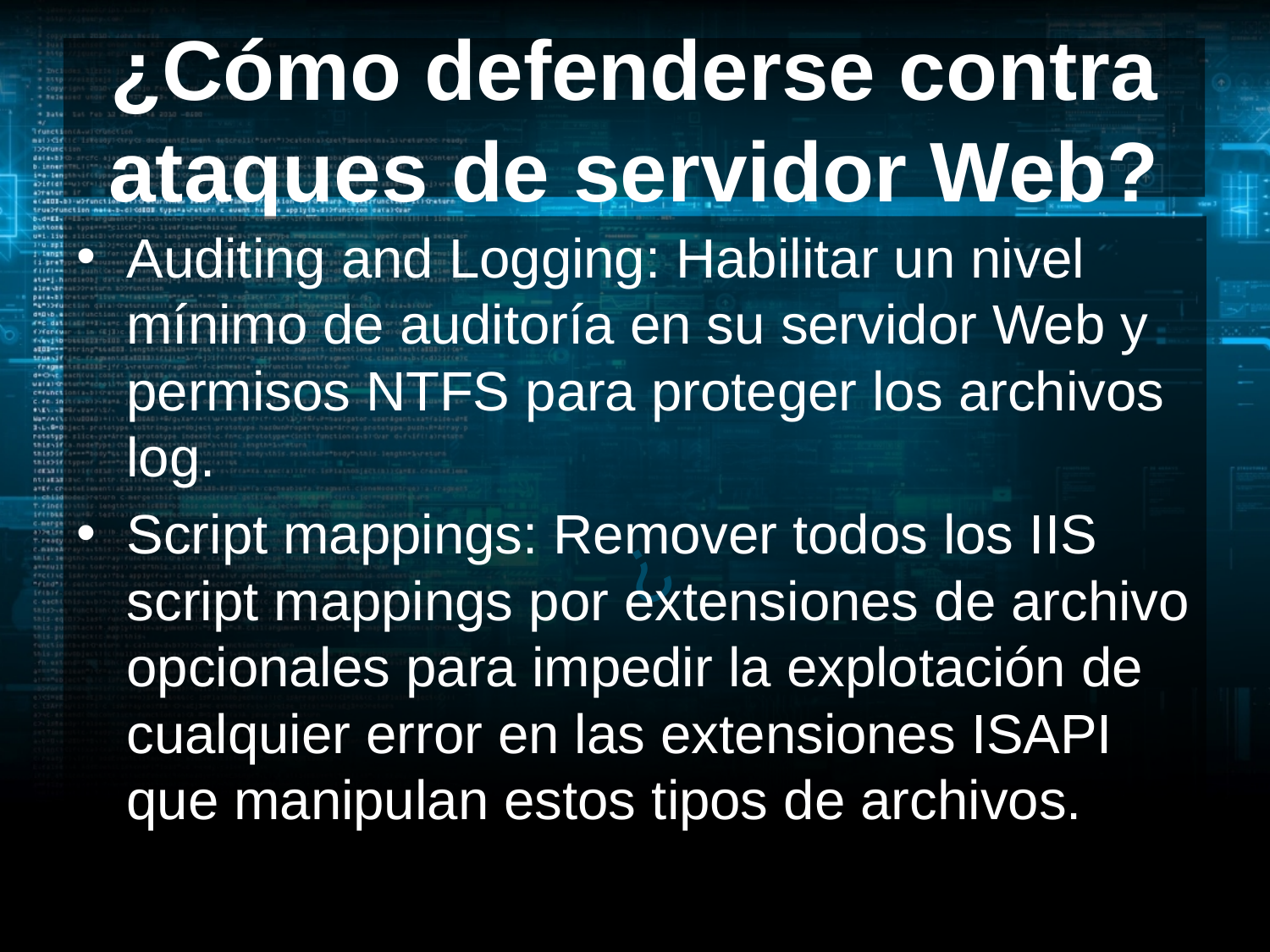

# ¿Cómo defenderse contra ataques de servidor Web?
Auditing and Logging: Habilitar un nivel mínimo de auditoría en su servidor Web y permisos NTFS para proteger los archivos log.
Script mappings: Remover todos los IIS script mappings por extensiones de archivo opcionales para impedir la explotación de cualquier error en las extensiones ISAPI que manipulan estos tipos de archivos.
¿